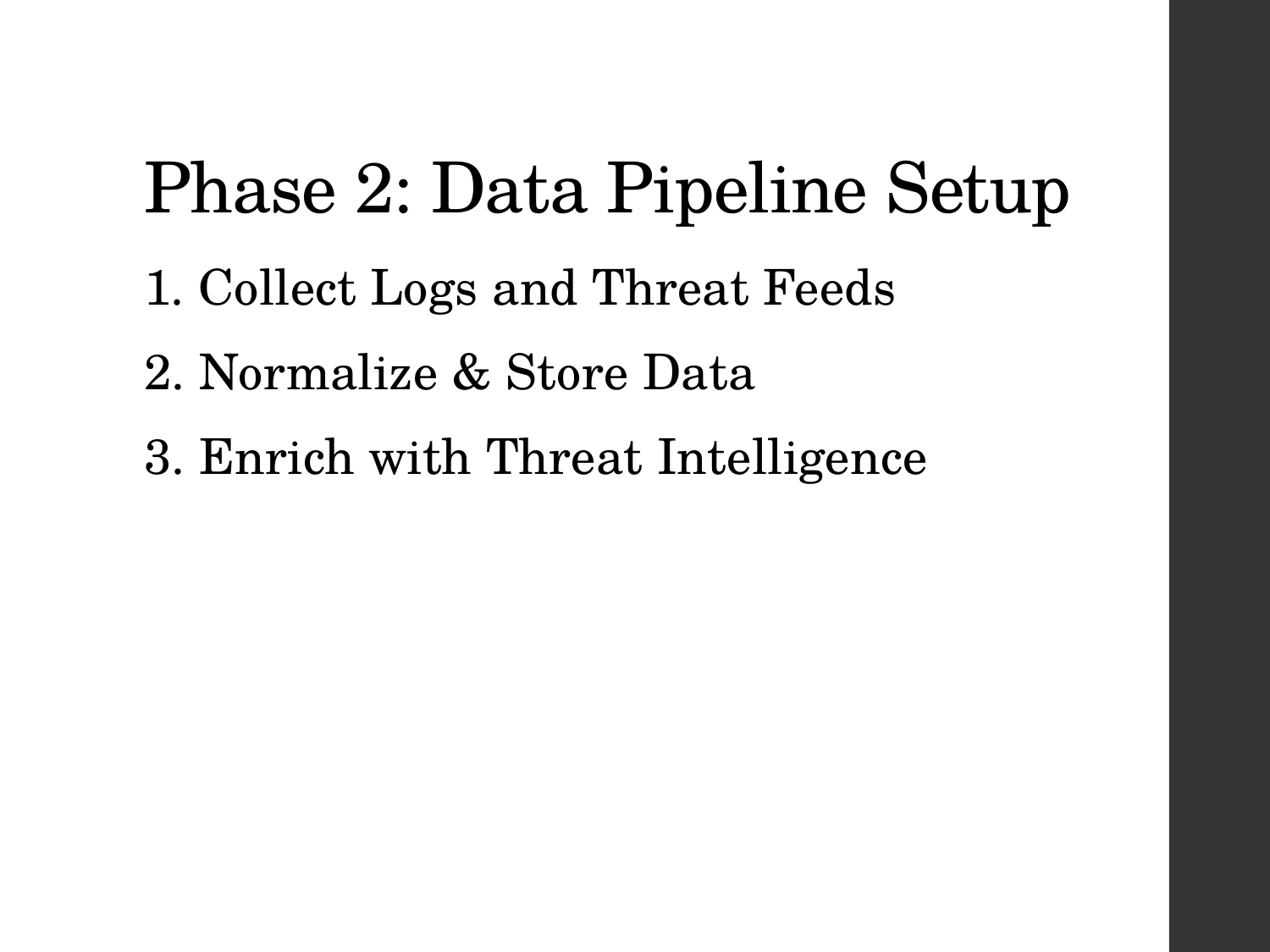

# Phase 2: Data Pipeline Setup
1. Collect Logs and Threat Feeds
2. Normalize & Store Data
3. Enrich with Threat Intelligence